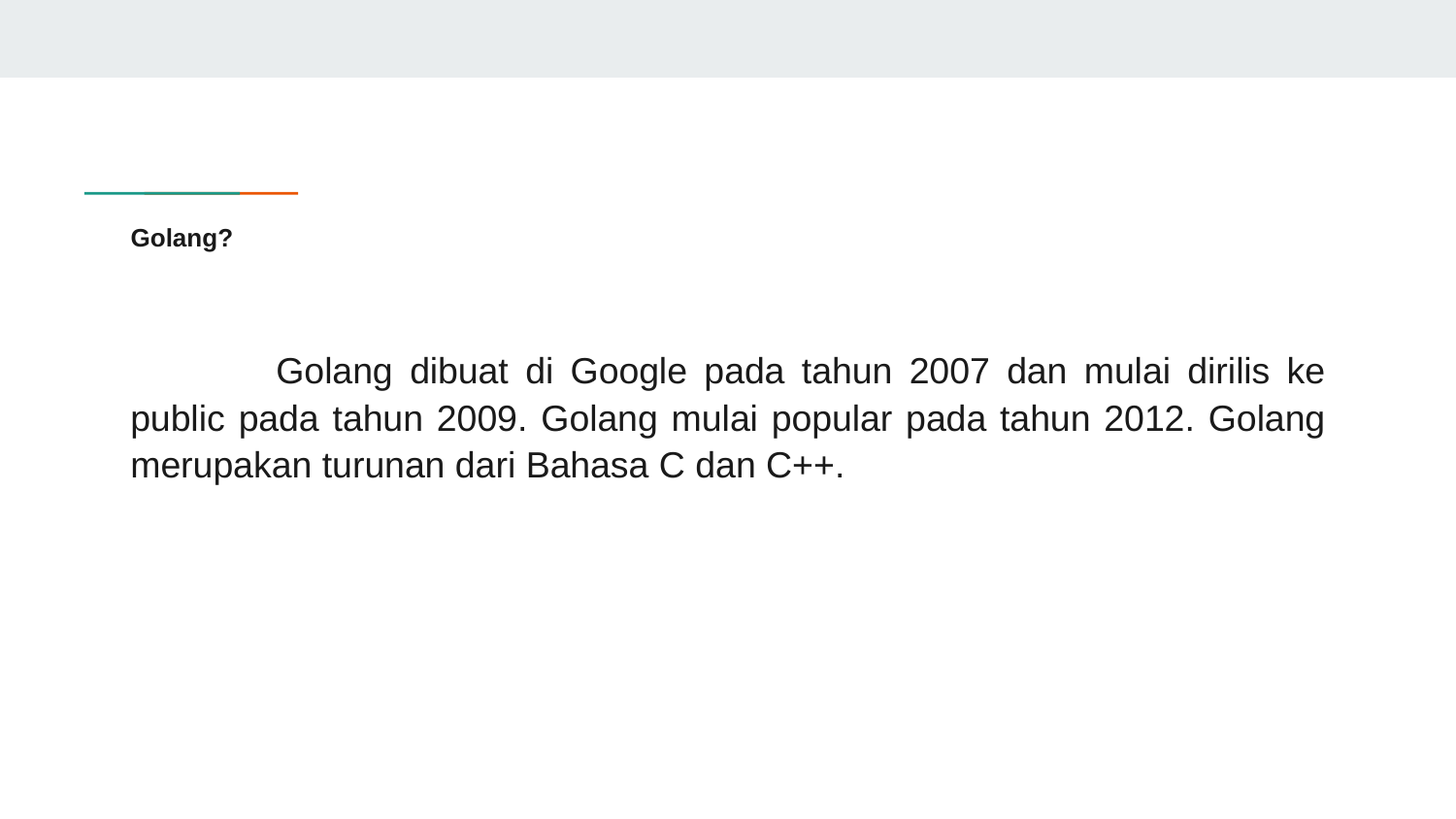

# Golang?
	Golang dibuat di Google pada tahun 2007 dan mulai dirilis ke public pada tahun 2009. Golang mulai popular pada tahun 2012. Golang merupakan turunan dari Bahasa C dan C++.